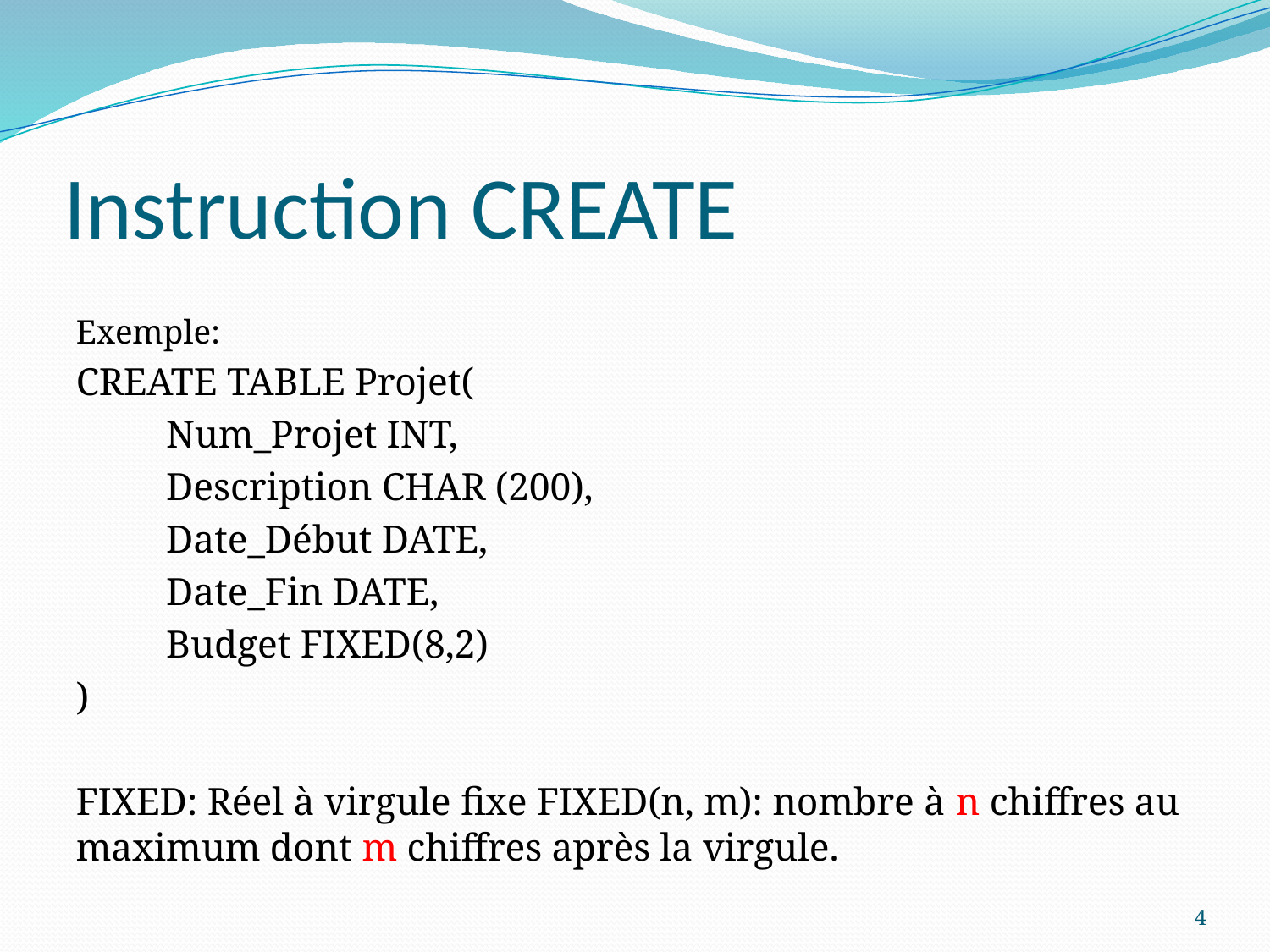

# Instruction CREATE

Exemple:
CREATE TABLE Projet(
	Num_Projet INT,
	Description CHAR (200),
	Date_Début DATE,
	Date_Fin DATE,
	Budget FIXED(8,2)
)

FIXED: Réel à virgule fixe FIXED(n, m): nombre à n chiffres au maximum dont m chiffres après la virgule.
4